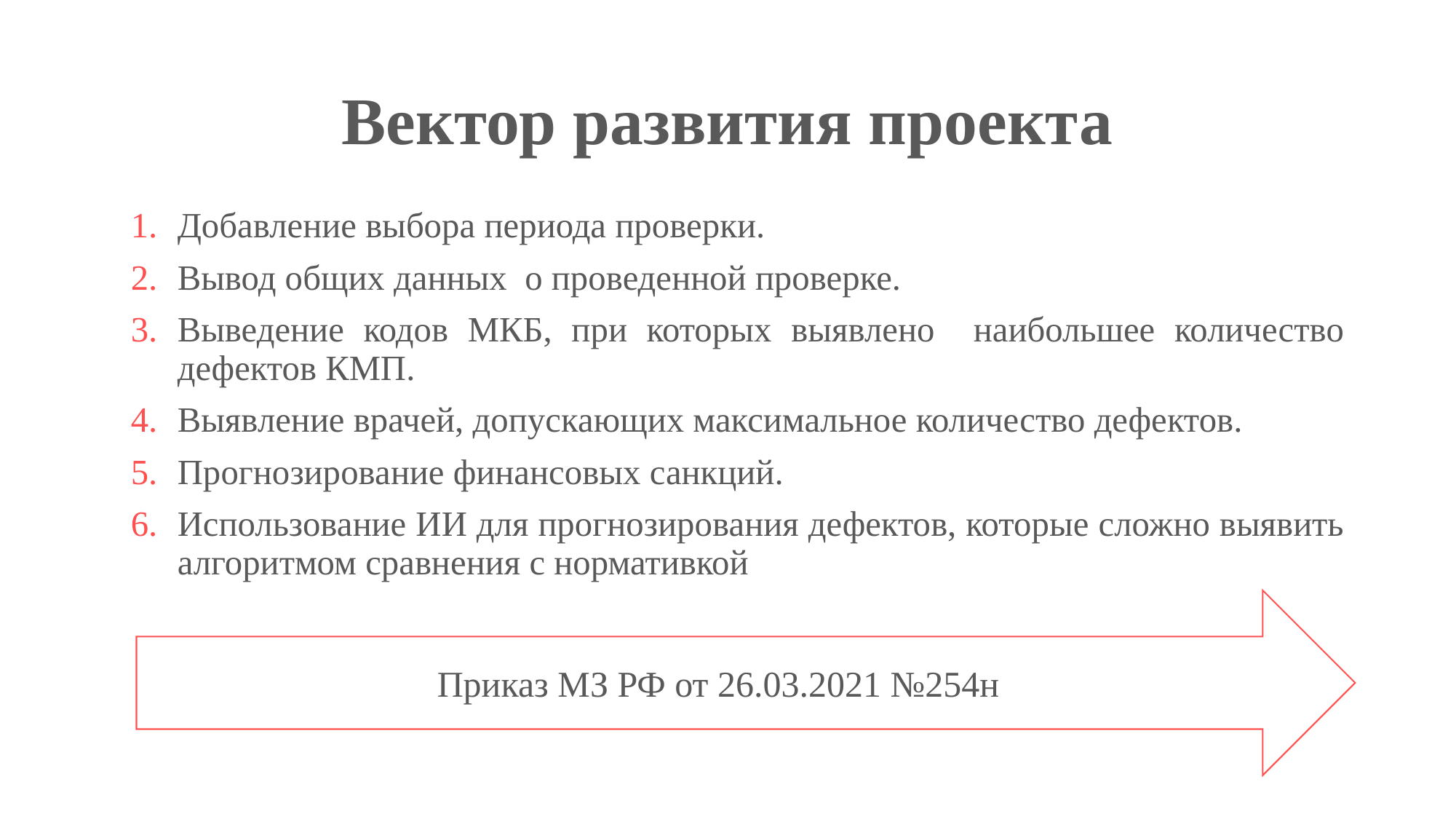

# Вектор развития проекта
Добавление выбора периода проверки.
Вывод общих данных  о проведенной проверке.
Выведение кодов МКБ, при которых выявлено  наибольшее количество дефектов КМП.
Выявление врачей, допускающих максимальное количество дефектов.
Прогнозирование финансовых санкций.
Использование ИИ для прогнозирования дефектов, которые сложно выявить алгоритмом сравнения с нормативкой

Приказ МЗ РФ от 26.03.2021 №254н